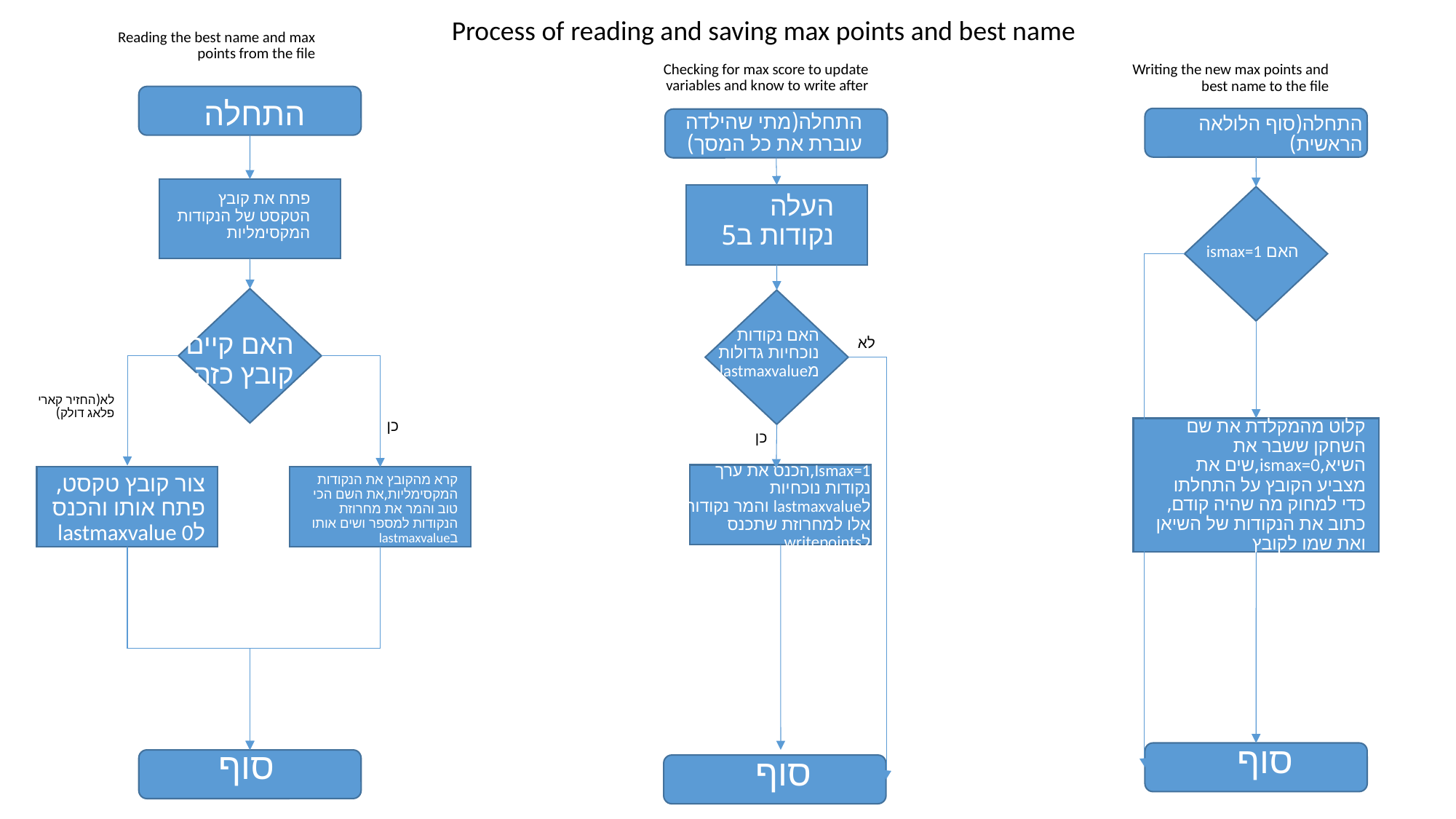

# Process of reading and saving max points and best name
Reading the best name and max points from the file
Writing the new max points and best name to the file
Checking for max score to update variables and know to write after
התחלה

התחלה(מתי שהילדה עוברת את כל המסך)

התחלה(סוף הלולאה הראשית)

פתח את קובץ הטקסט של הנקודות המקסימליות
העלה נקודות ב5

האם ismax=1

האם קיים קובץ כזה
לא
האם נקודות נוכחיות גדולות מlastmaxvalue
לא(החזיר קארי פלאג דולק)
קלוט מהמקלדת את שם השחקן ששבר את השיא,ismax=0,שים את מצביע הקובץ על התחלתו כדי למחוק מה שהיה קודם,כתוב את הנקודות של השיאן ואת שמו לקובץ
כן

כן

צור קובץ טקסט,פתח אותו והכנס לlastmaxvalue 0
קרא מהקובץ את הנקודות המקסימליות,את השם הכי טוב והמר את מחרוזת הנקודות למספר ושים אותו בlastmaxvalue

Ismax=1,הכנס את ערך נקודות נוכחיות לlastmaxvalue והמר נקודות אלו למחרוזת שתכנס לwritepoints
סוף
סוף
סוף